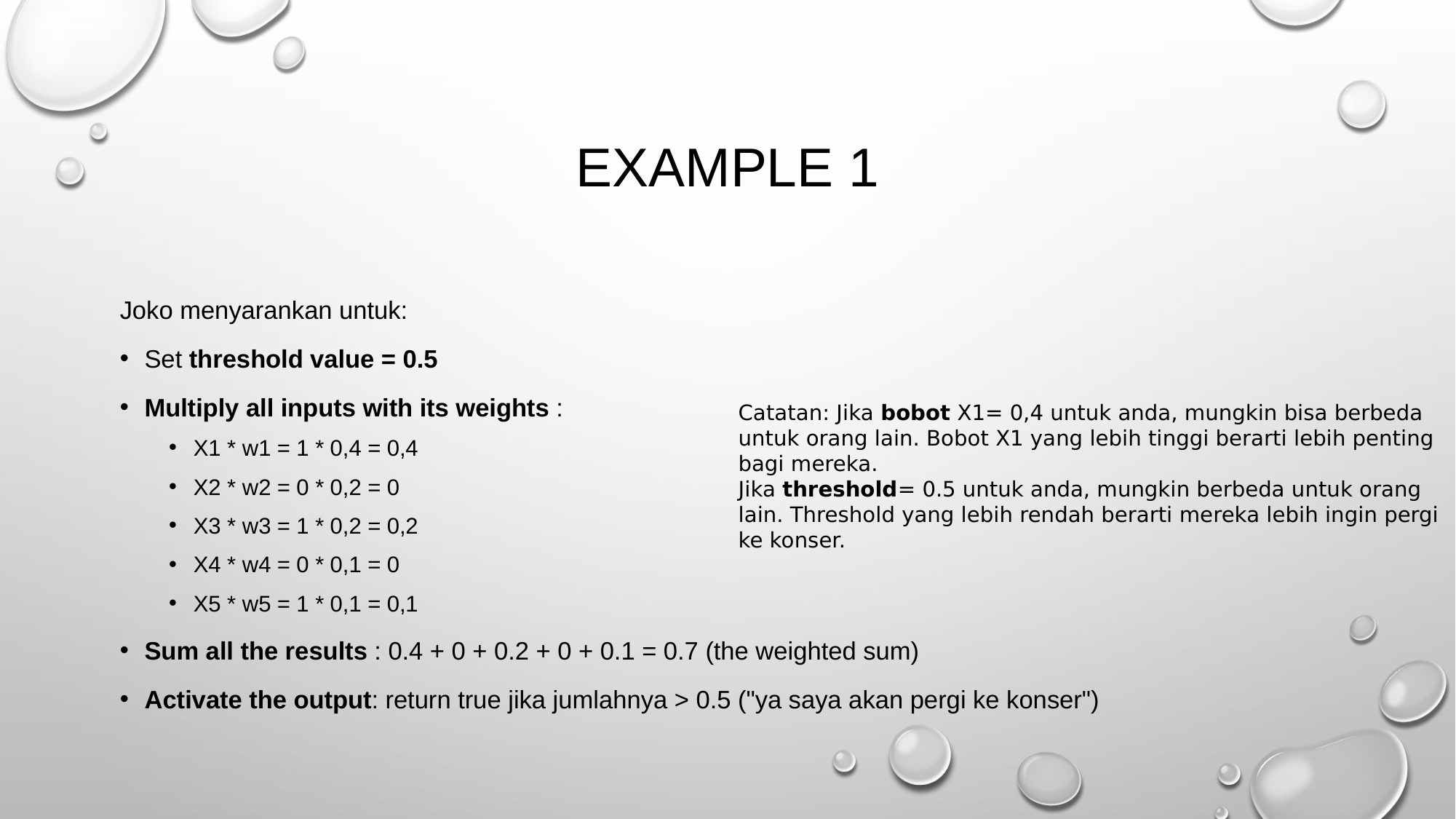

# Example 1
Joko menyarankan untuk:
Set threshold value = 0.5
Multiply all inputs with its weights :
X1 * w1 = 1 * 0,4 = 0,4
X2 * w2 = 0 * 0,2 = 0
X3 * w3 = 1 * 0,2 = 0,2
X4 * w4 = 0 * 0,1 = 0
X5 * w5 = 1 * 0,1 = 0,1
Sum all the results : 0.4 + 0 + 0.2 + 0 + 0.1 = 0.7 (the weighted sum)
Activate the output: return true jika jumlahnya > 0.5 ("ya saya akan pergi ke konser")

Catatan: Jika bobot X1= 0,4 untuk anda, mungkin bisa berbeda untuk orang lain. Bobot X1 yang lebih tinggi berarti lebih penting bagi mereka.
Jika threshold= 0.5 untuk anda, mungkin berbeda untuk orang lain. Threshold yang lebih rendah berarti mereka lebih ingin pergi ke konser.